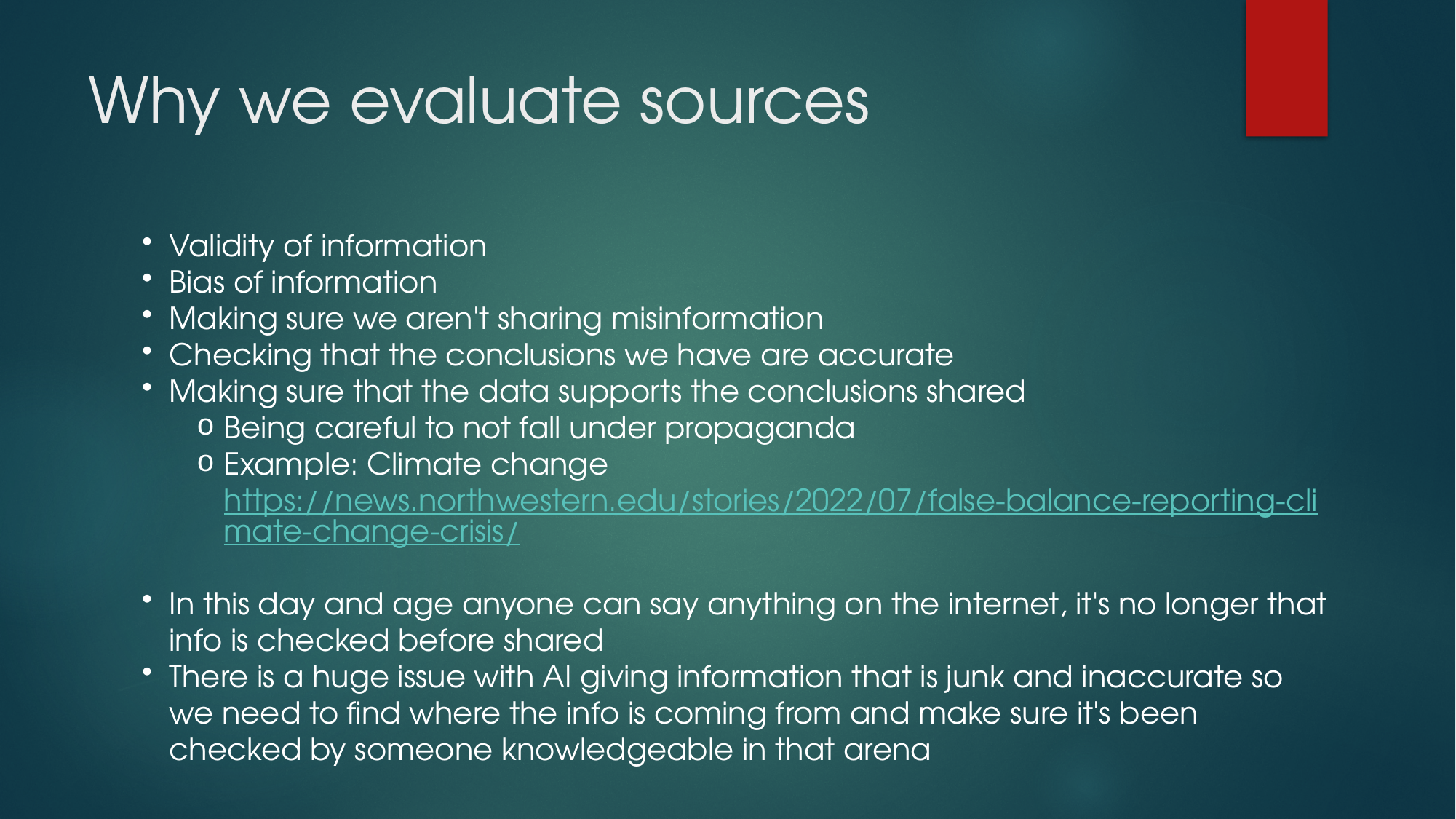

# Why we evaluate sources
Validity of information
Bias of information
Making sure we aren't sharing misinformation
Checking that the conclusions we have are accurate
Making sure that the data supports the conclusions shared
Being careful to not fall under propaganda
Example: Climate change https://news.northwestern.edu/stories/2022/07/false-balance-reporting-climate-change-crisis/
In this day and age anyone can say anything on the internet, it's no longer that info is checked before shared
There is a huge issue with AI giving information that is junk and inaccurate so we need to find where the info is coming from and make sure it's been checked by someone knowledgeable in that arena